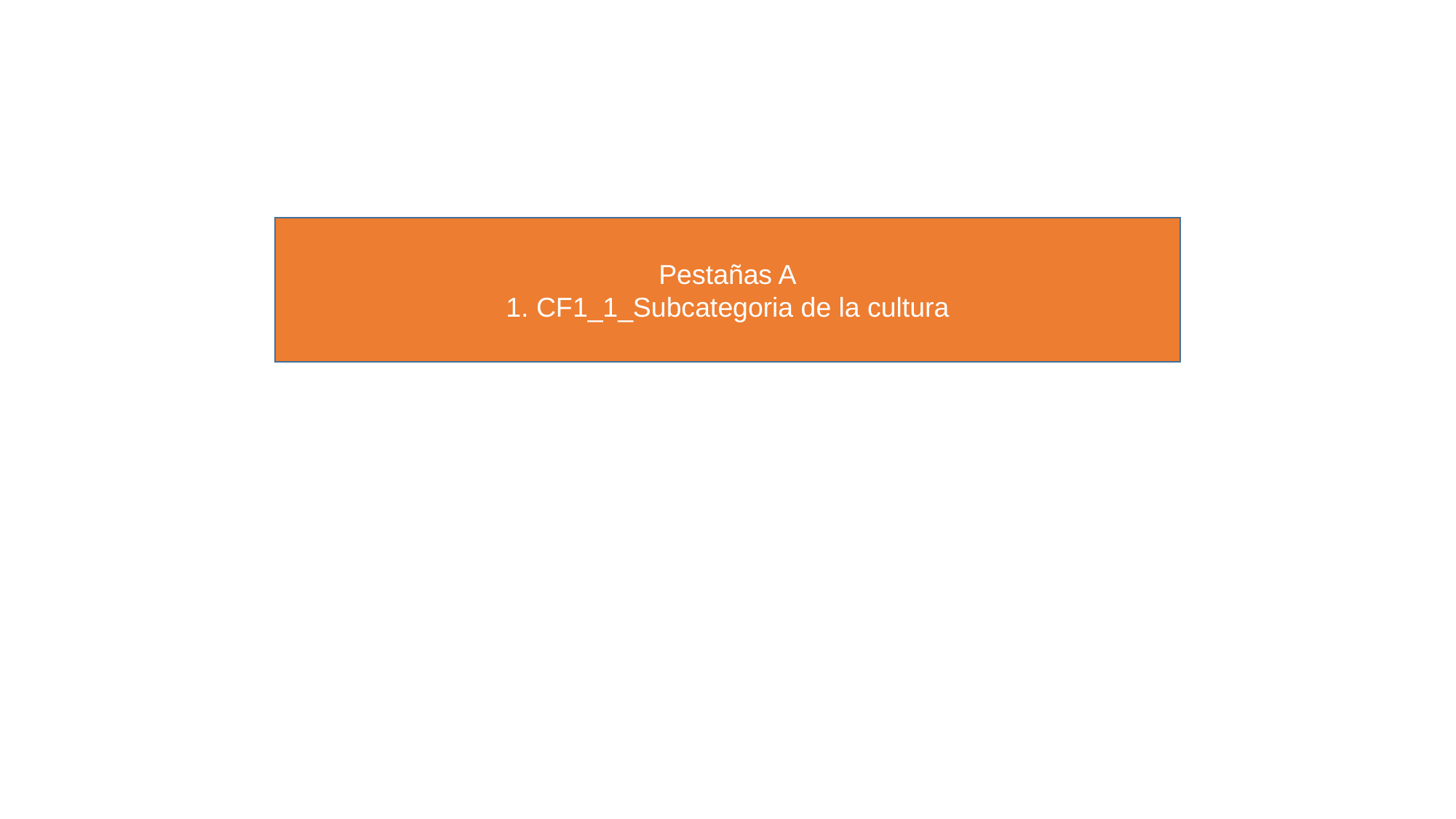

Pestañas A
1. CF1_1_Subcategoria de la cultura